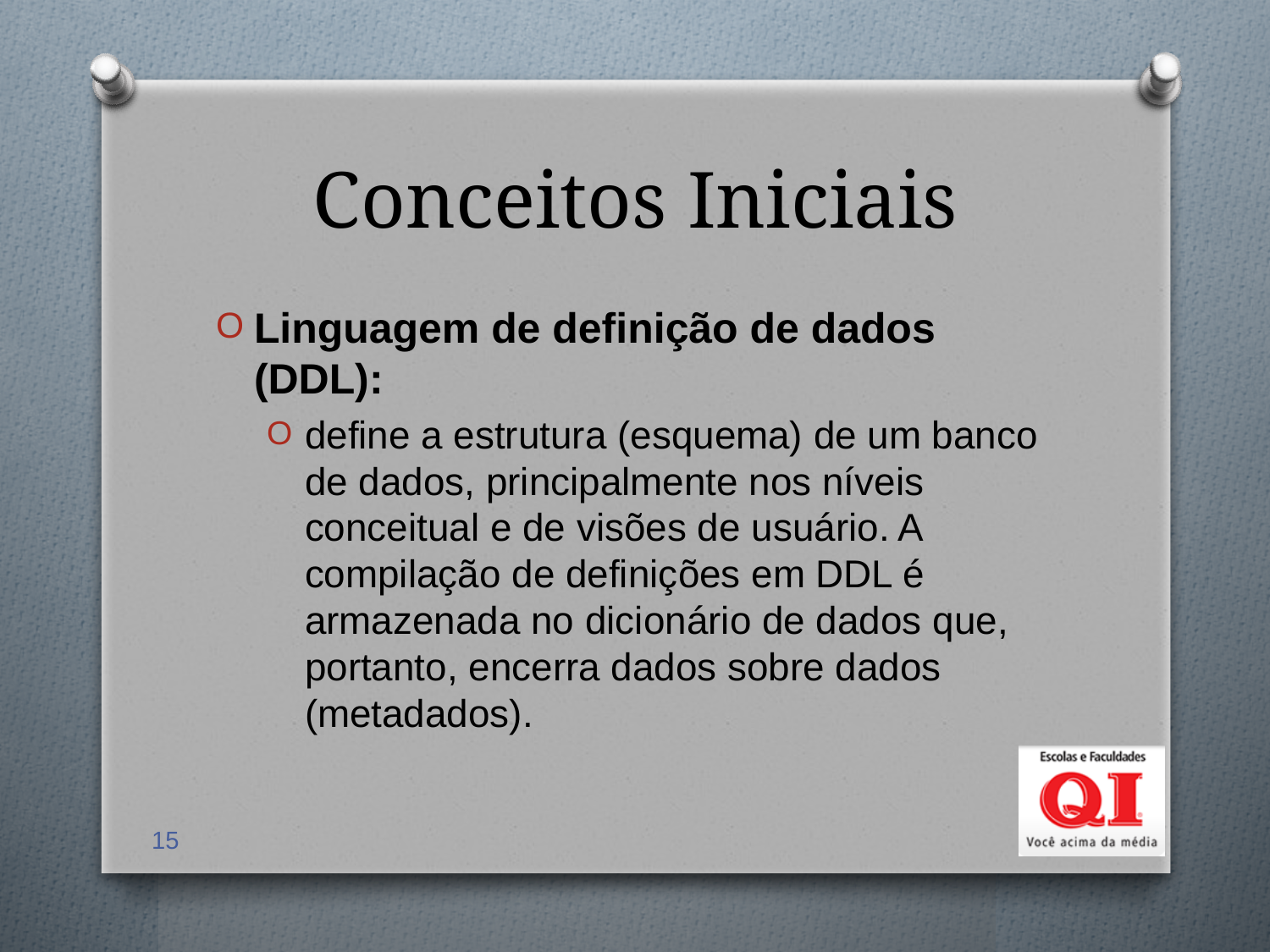

# Conceitos Iniciais
Linguagem de definição de dados (DDL):
define a estrutura (esquema) de um banco de dados, principalmente nos níveis conceitual e de visões de usuário. A compilação de definições em DDL é armazenada no dicionário de dados que, portanto, encerra dados sobre dados (metadados).
15